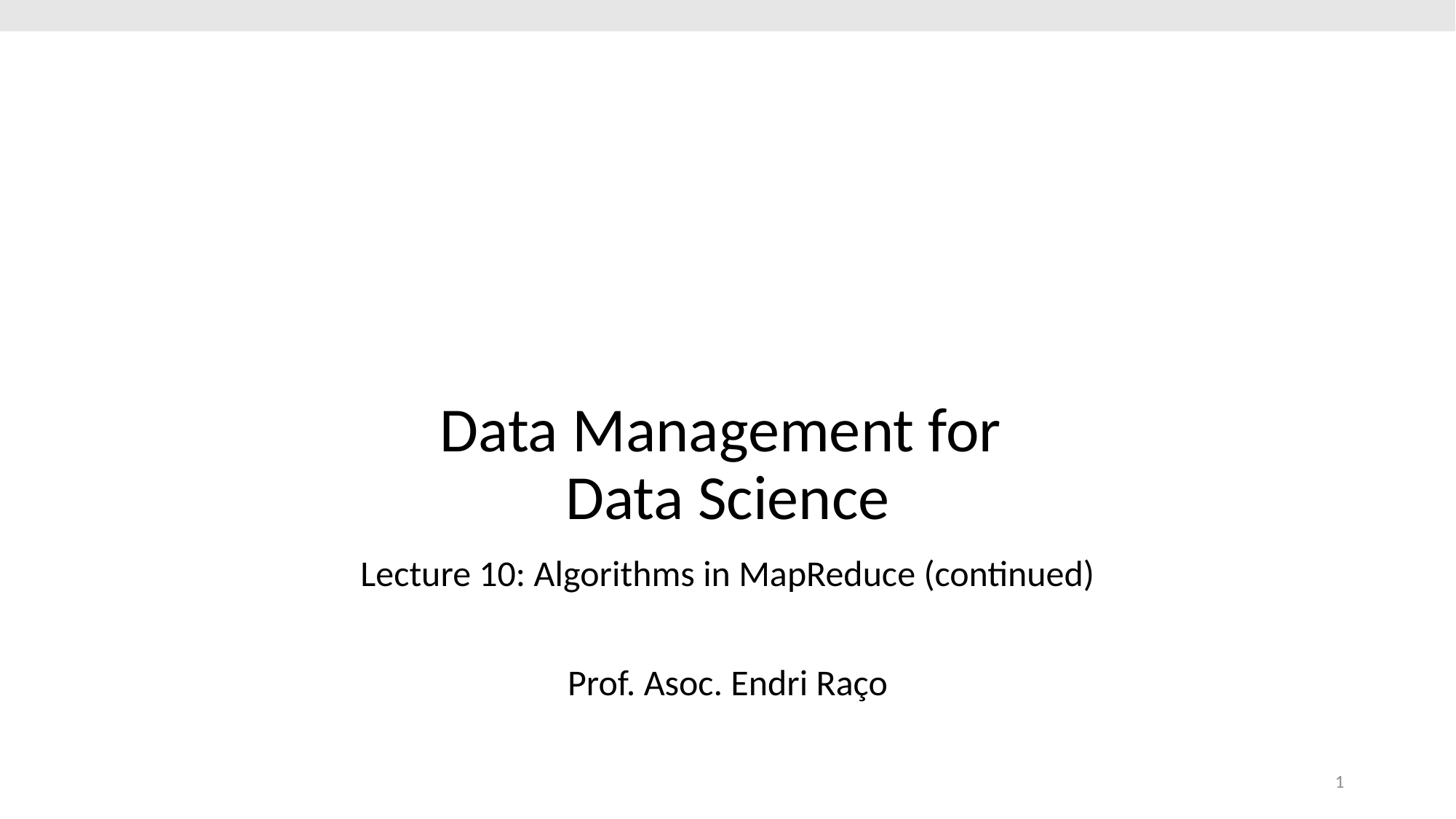

# Data Management for Data Science
Lecture 10: Algorithms in MapReduce (continued)

Prof. Asoc. Endri Raço
1